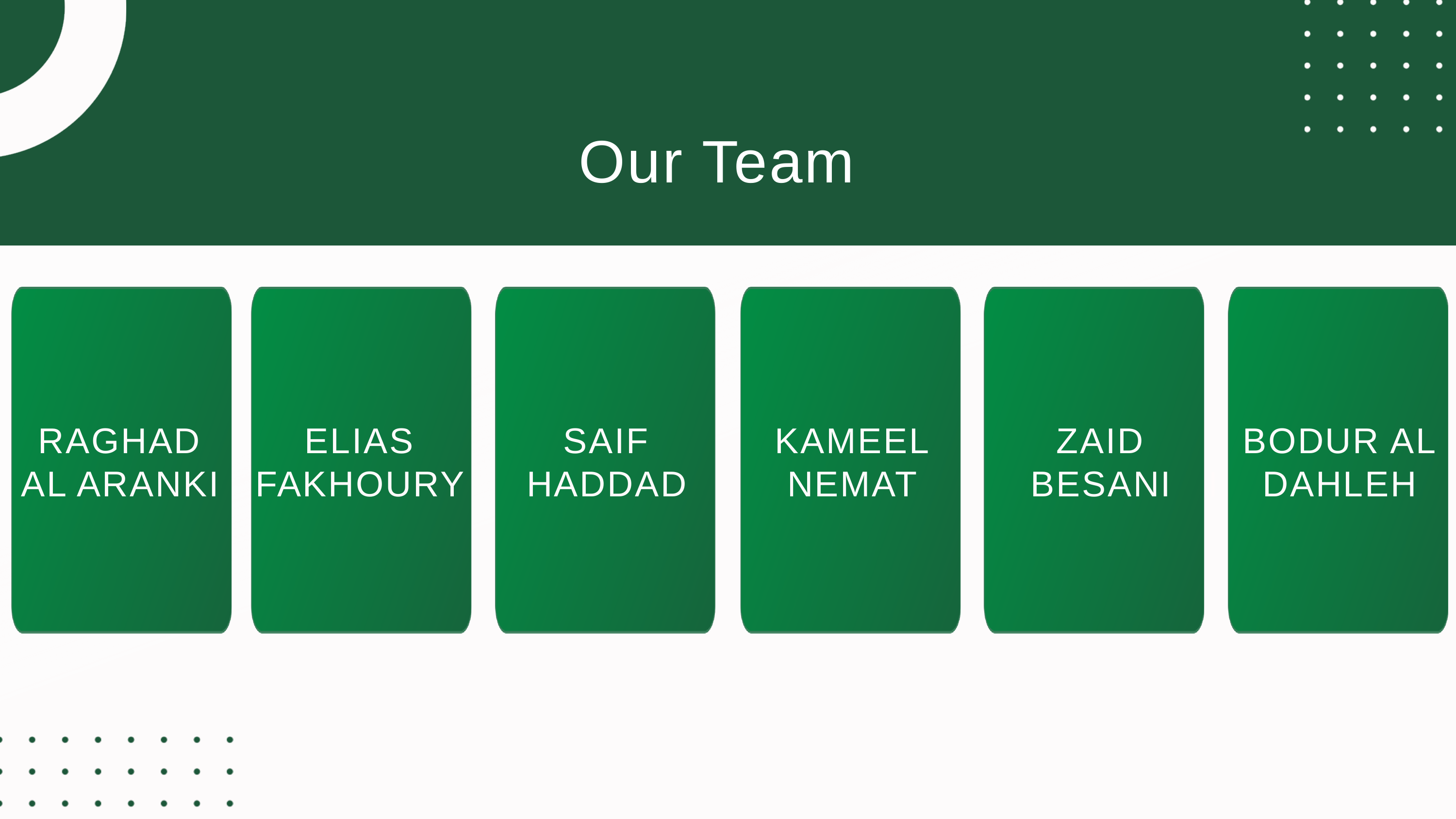

Our Team

RAGHAD AL ARANKI
ELIAS FAKHOURY
RAGHAD AL ARANKI
SAIF HADDAD
KAMEEL NEMAT
RAGHAD AL ARANKI
ZAID BESANI
RAGHAD AL ARANKI
RAGHAD AL ARANKI
BODUR AL DAHLEH